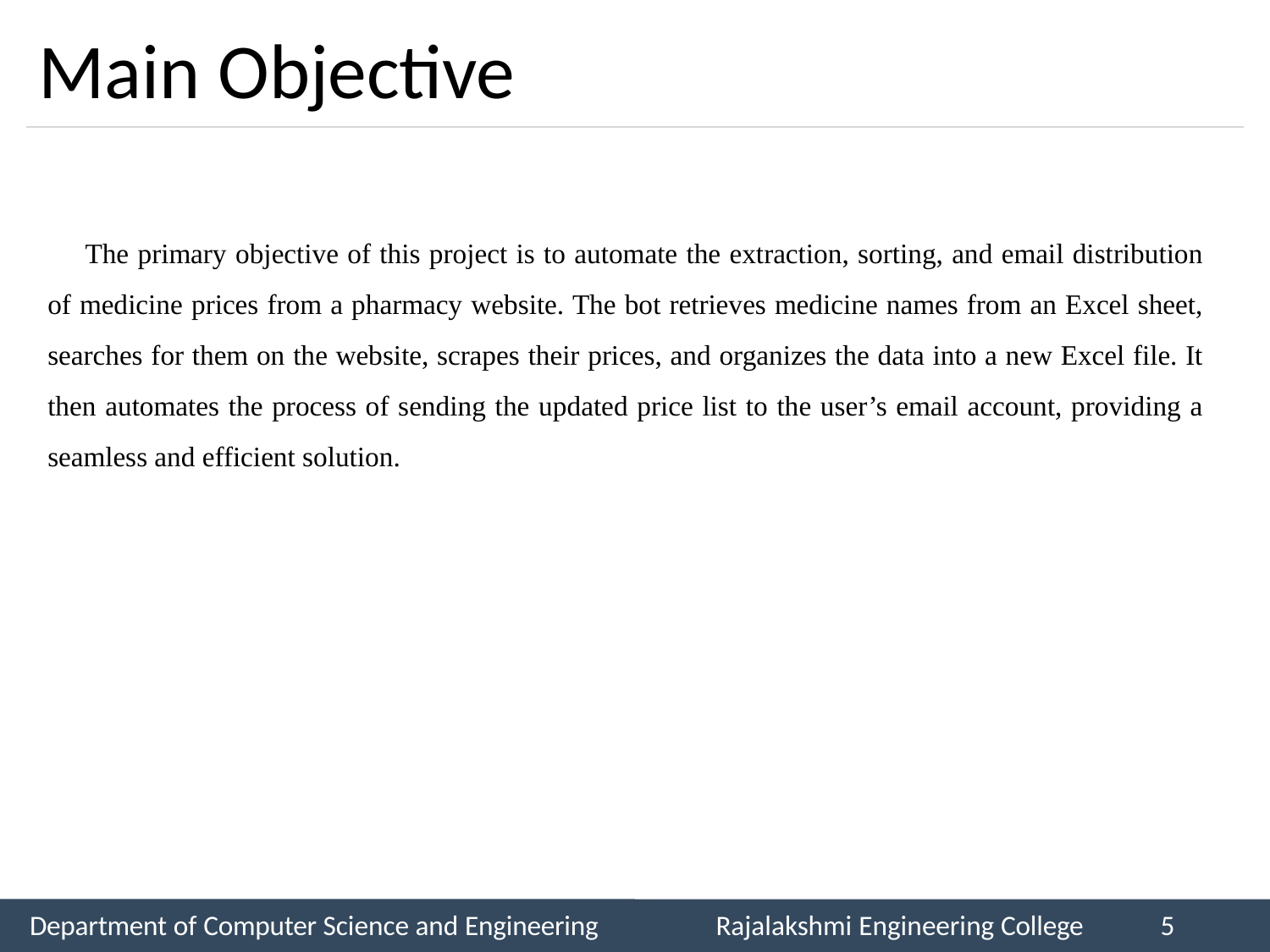

# Main Objective

The primary objective of this project is to automate the extraction, sorting, and email distribution of medicine prices from a pharmacy website. The bot retrieves medicine names from an Excel sheet, searches for them on the website, scrapes their prices, and organizes the data into a new Excel file. It then automates the process of sending the updated price list to the user’s email account, providing a seamless and efficient solution.
Department of Computer Science and Engineering
Rajalakshmi Engineering College
5